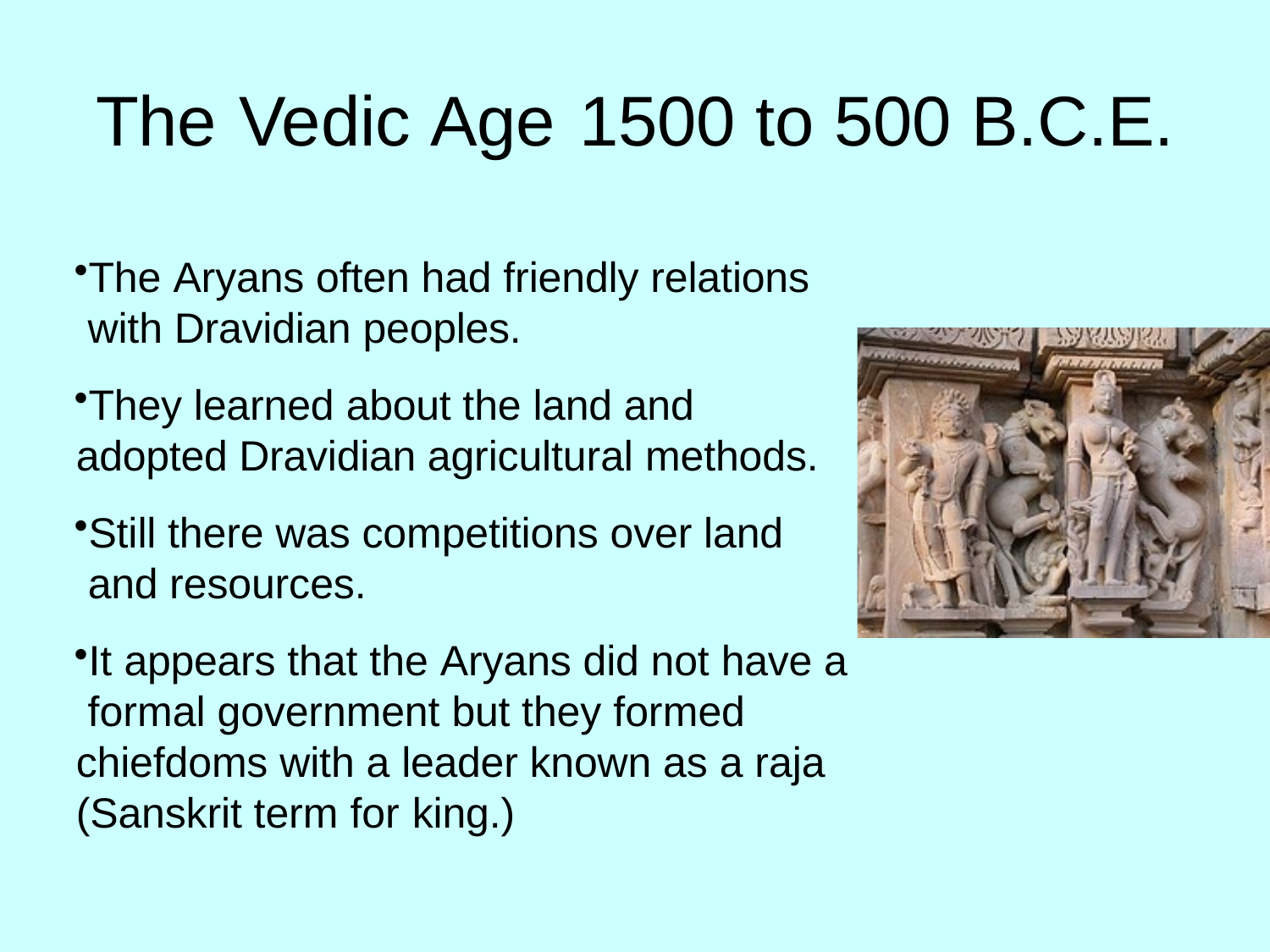

# The	Vedic Age	1500 to	500 B.C.E.
The Aryans often had friendly relations  with Dravidian peoples.
They learned about the land and  adopted Dravidian agricultural methods.
Still there was competitions over land  and resources.
It appears that the Aryans did not have a  formal government but they formed  chiefdoms with a leader known as a raja  (Sanskrit term for king.)